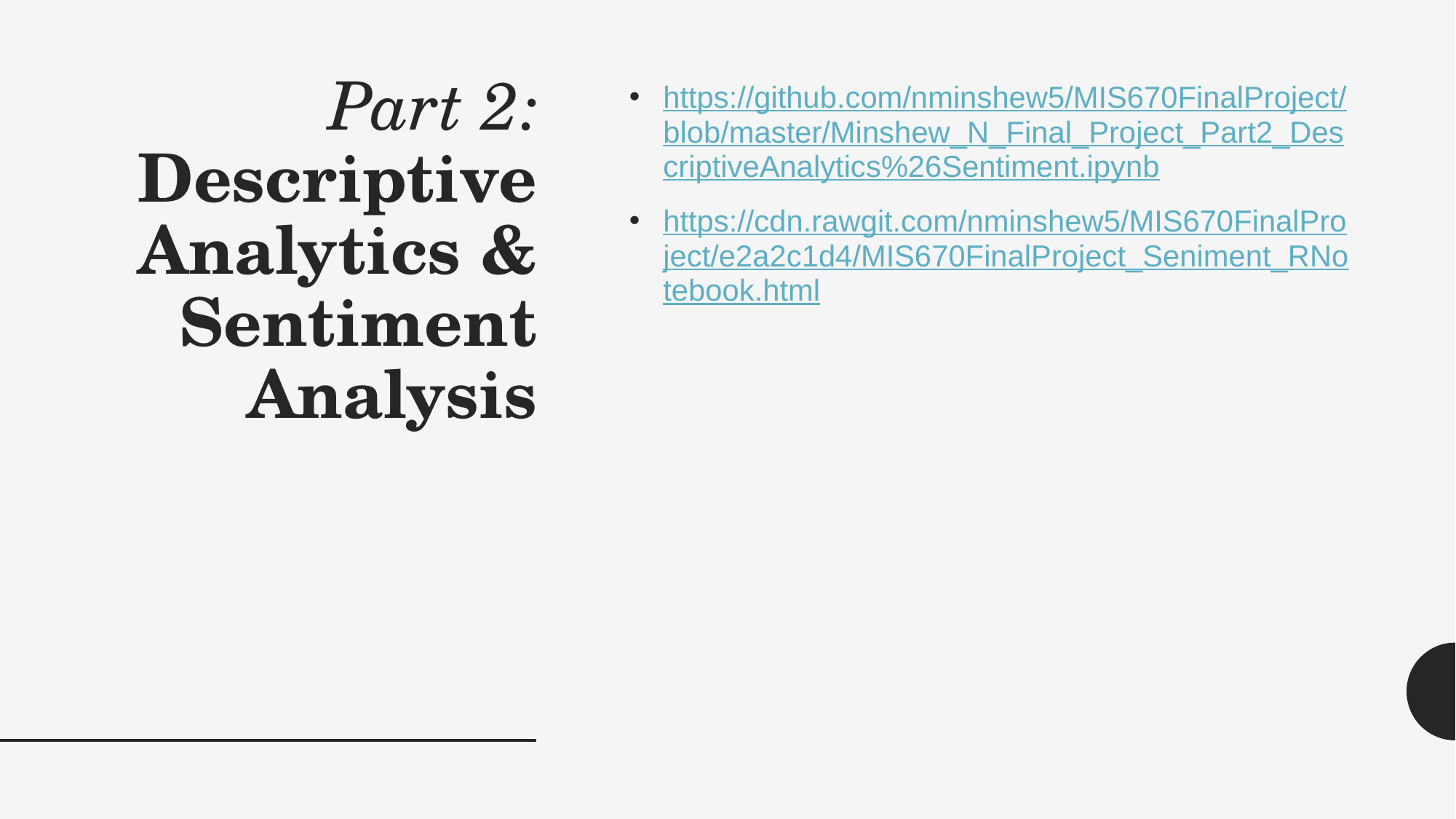

# Part 2: Descriptive Analytics & Sentiment Analysis
https://github.com/nminshew5/MIS670FinalProject/blob/master/Minshew_N_Final_Project_Part2_DescriptiveAnalytics%26Sentiment.ipynb
https://cdn.rawgit.com/nminshew5/MIS670FinalProject/e2a2c1d4/MIS670FinalProject_Seniment_RNotebook.html